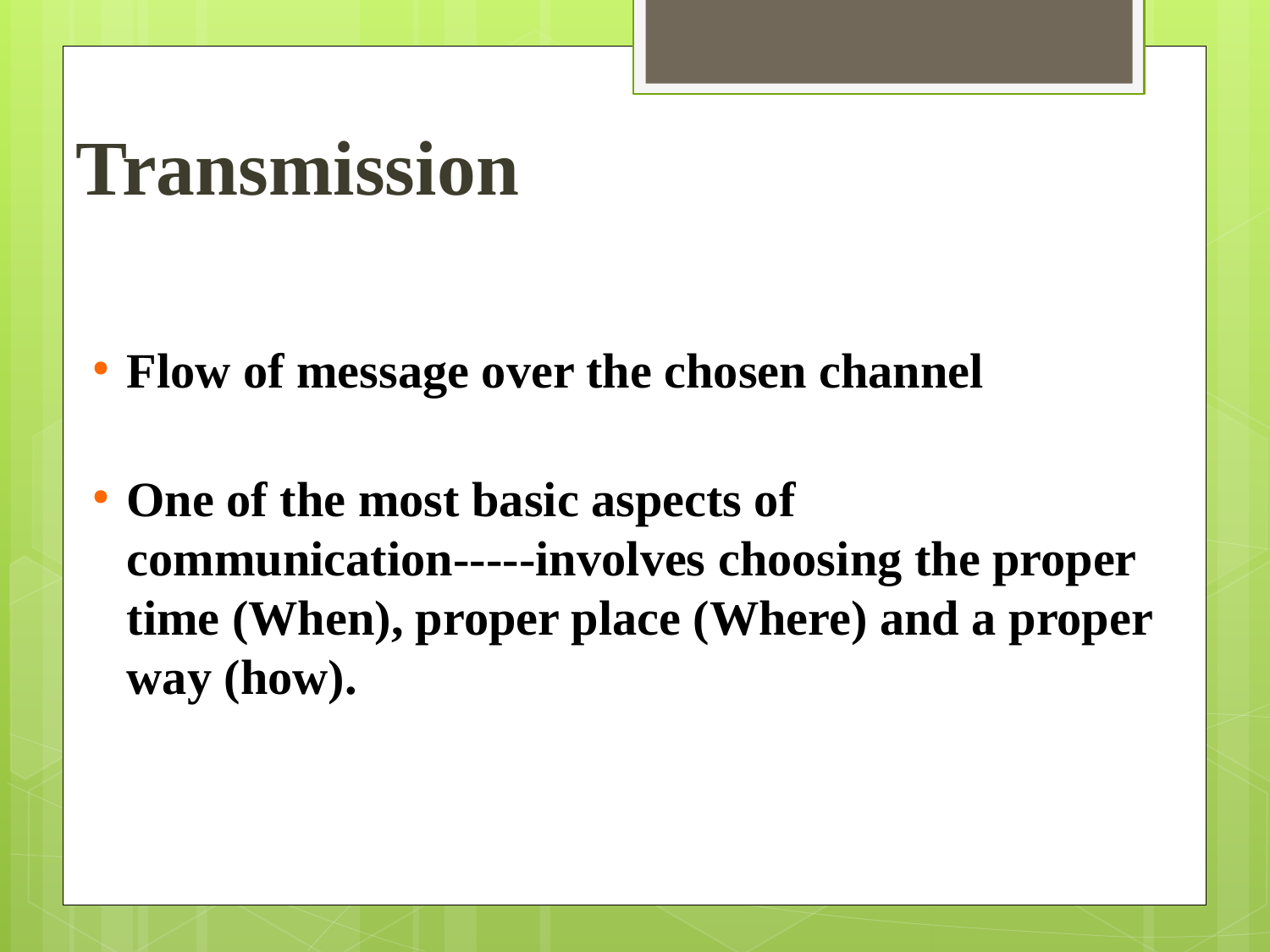

Transmission
#

Flow of message over the chosen channel

One of the most basic aspects of communication-----involves choosing the proper time (When), proper place (Where) and a proper way (how).